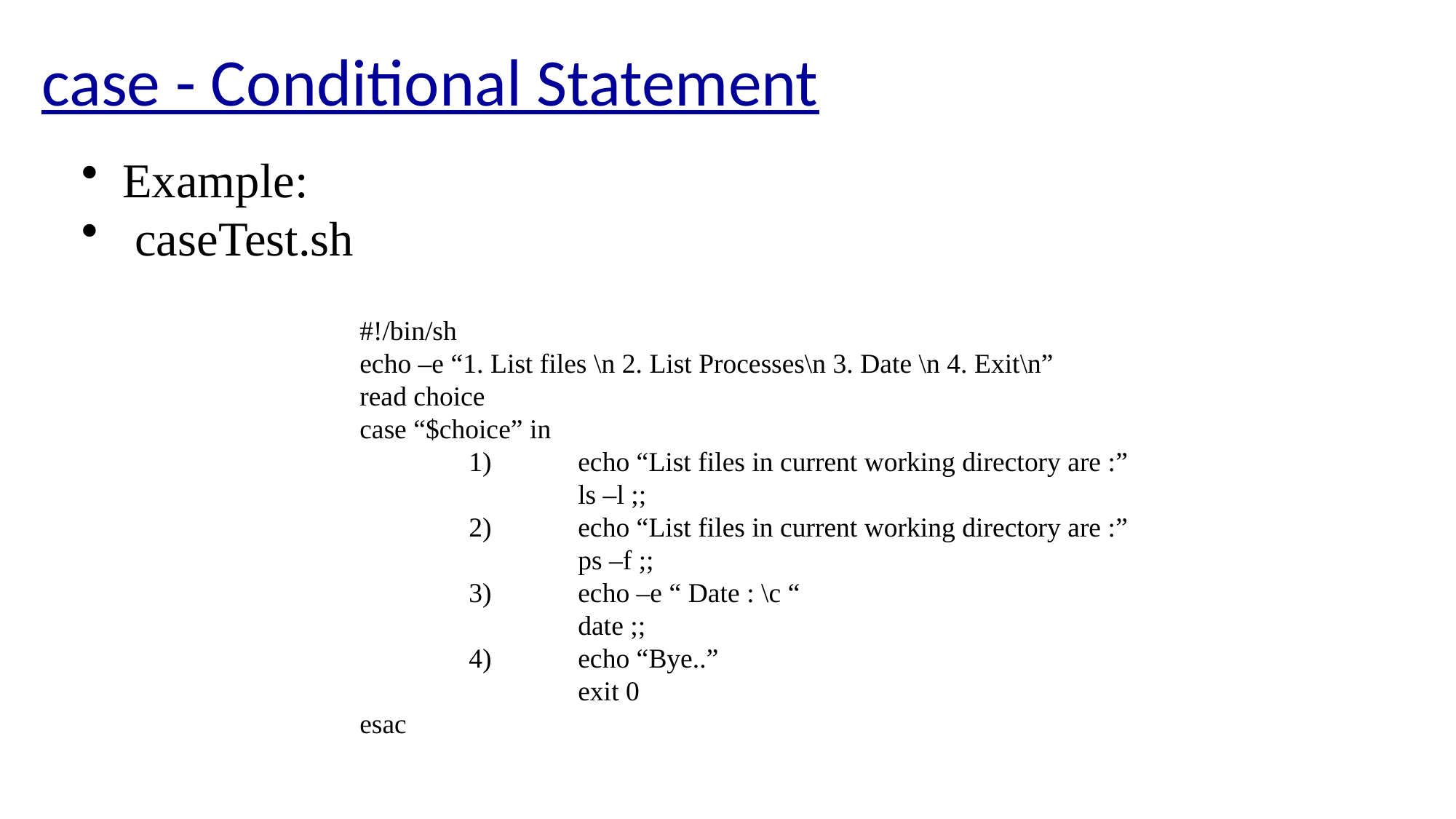

case - Conditional Statement
Example:
 caseTest.sh
#!/bin/sh
echo –e “1. List files \n 2. List Processes\n 3. Date \n 4. Exit\n”
read choice
case “$choice” in
	1) 	echo “List files in current working directory are :”
		ls –l ;;
	2) 	echo “List files in current working directory are :”
		ps –f ;;
	3)	echo –e “ Date : \c “
		date ;;
	4) 	echo “Bye..”
		exit 0
esac